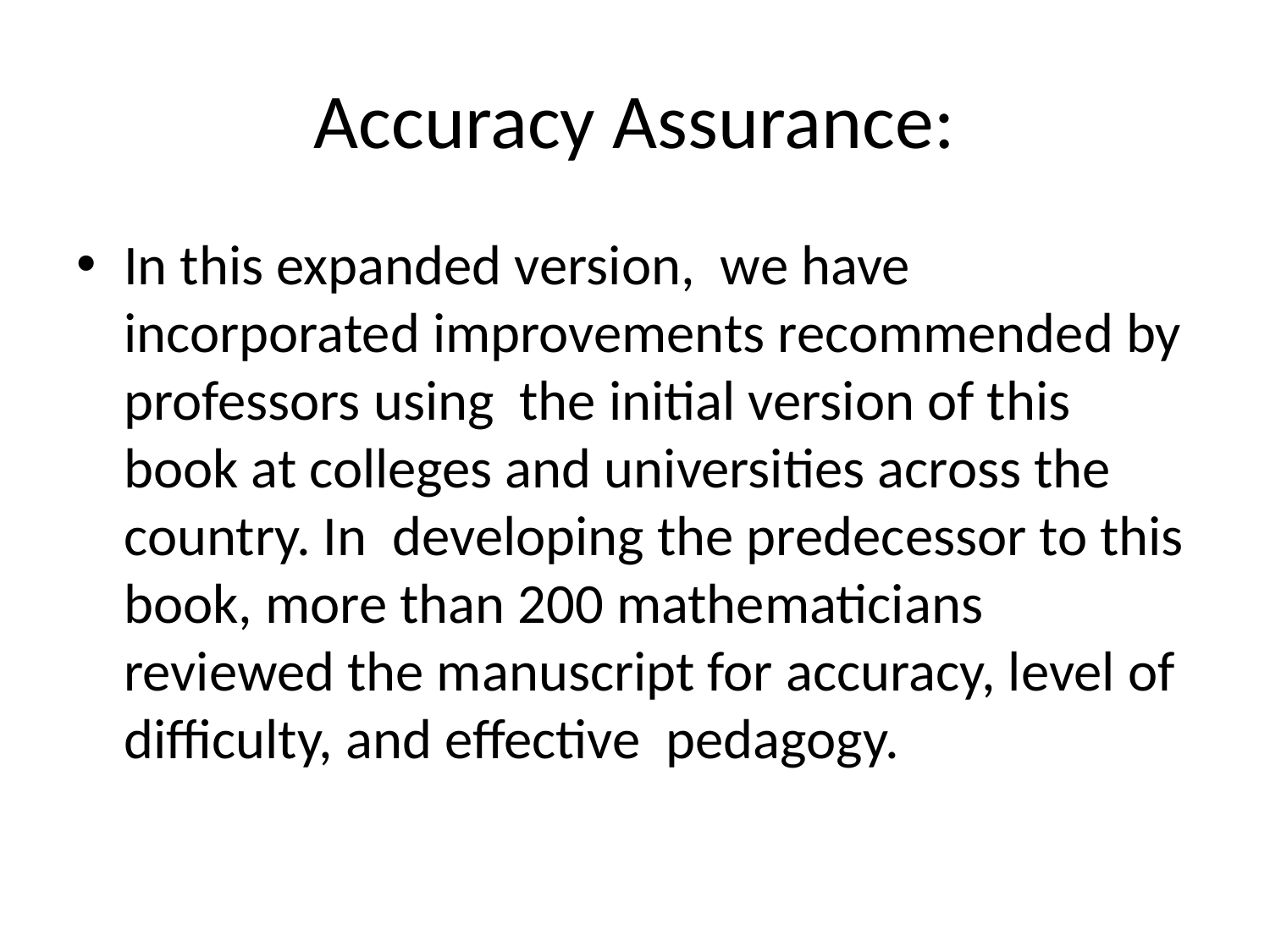

# Accuracy Assurance:
In this expanded version,  we have incorporated improvements recommended by professors using  the initial version of this book at colleges and universities across the  country. In  developing the predecessor to this book, more than 200 mathematicians  reviewed the manuscript for accuracy, level of difficulty, and effective  pedagogy.